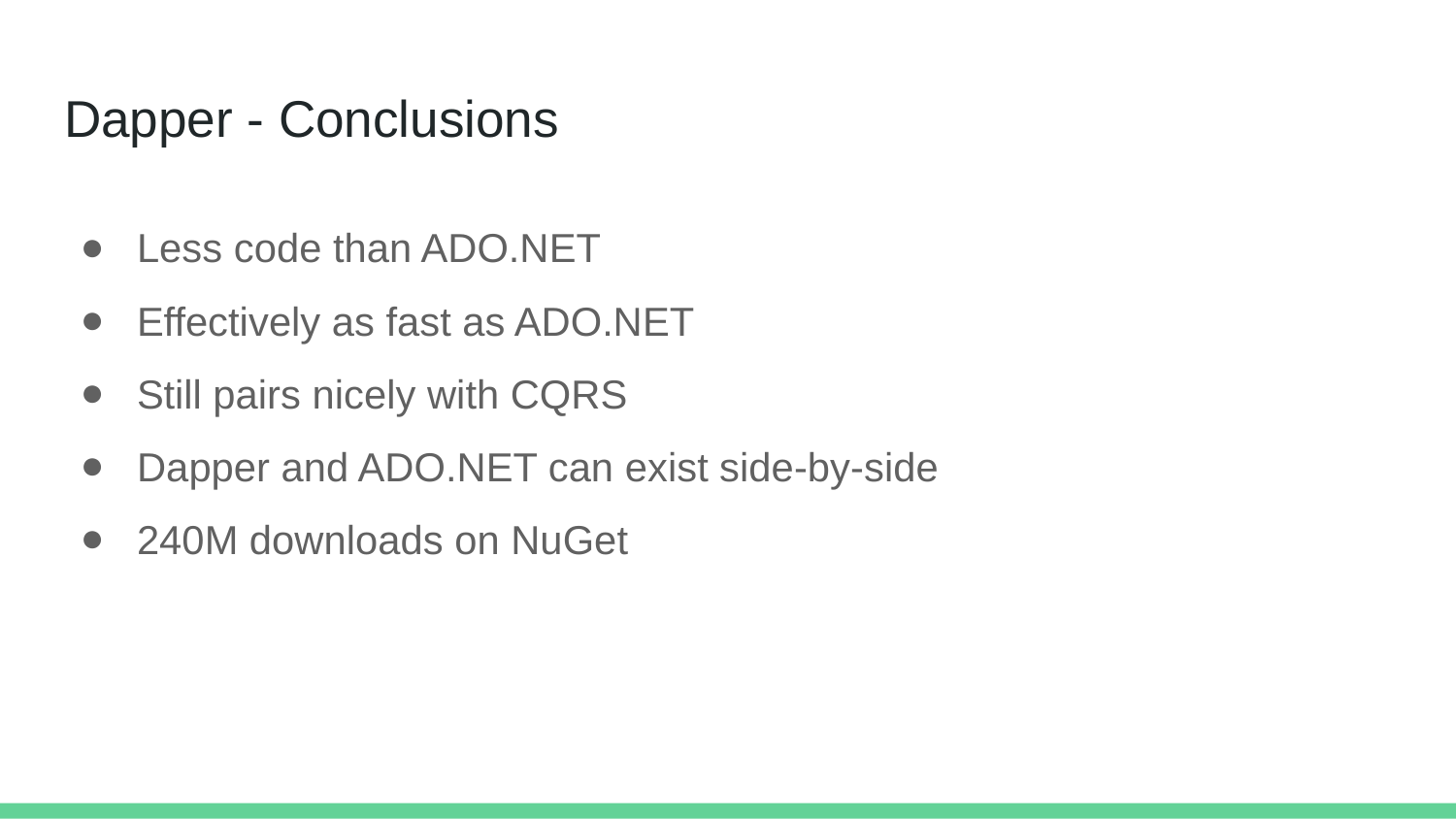

# Dapper - Conclusions
Less code than ADO.NET
Effectively as fast as ADO.NET
Still pairs nicely with CQRS
Dapper and ADO.NET can exist side-by-side
240M downloads on NuGet